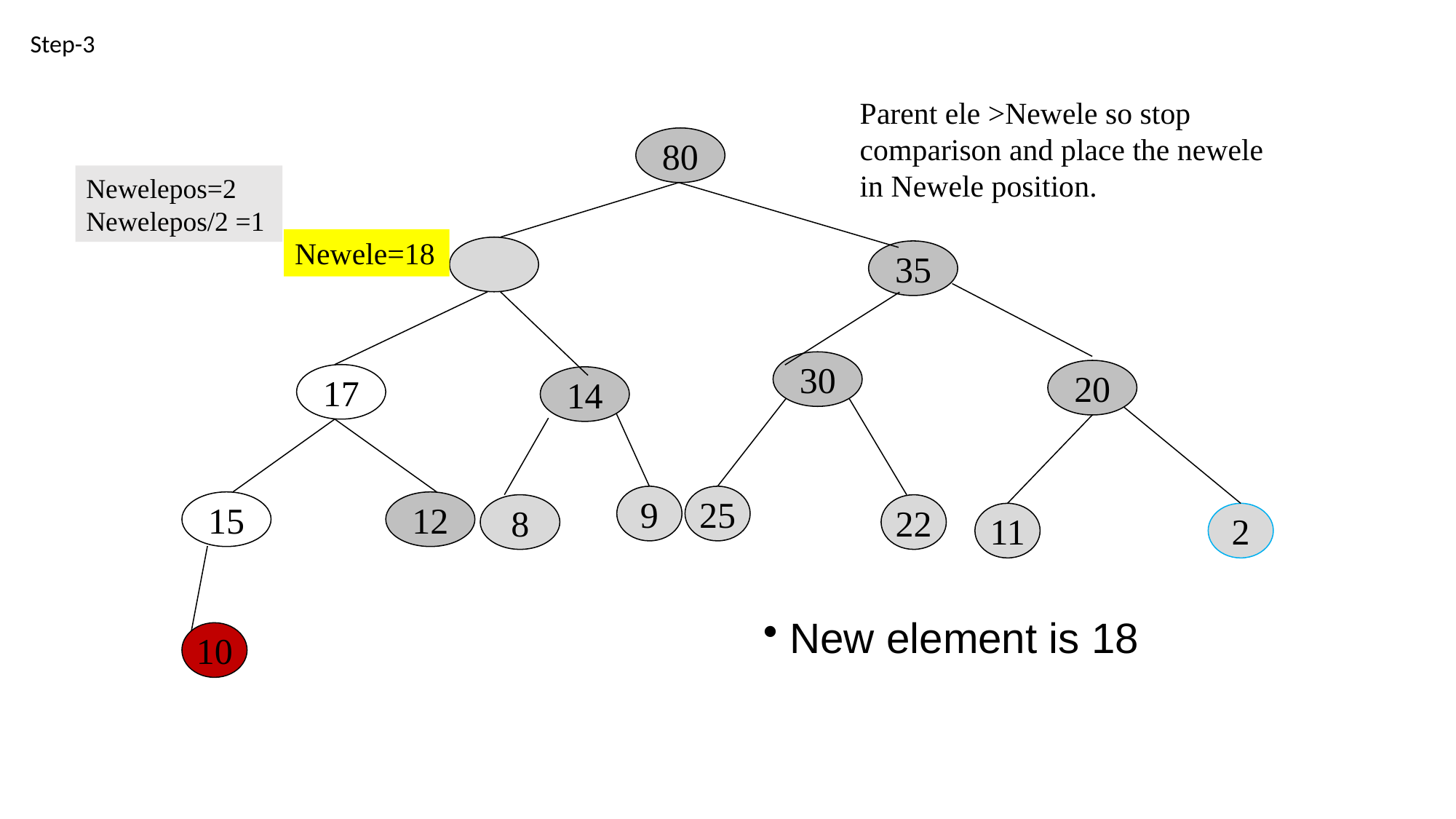

# Step-3
Parent ele >Newele so stop comparison and place the newele in Newele position.
80

35

30
20
17
14

15
12
8
Newelepos=2
Newelepos/2 =1
Newele=18
9
25
22
11
2
 New element is 18

10